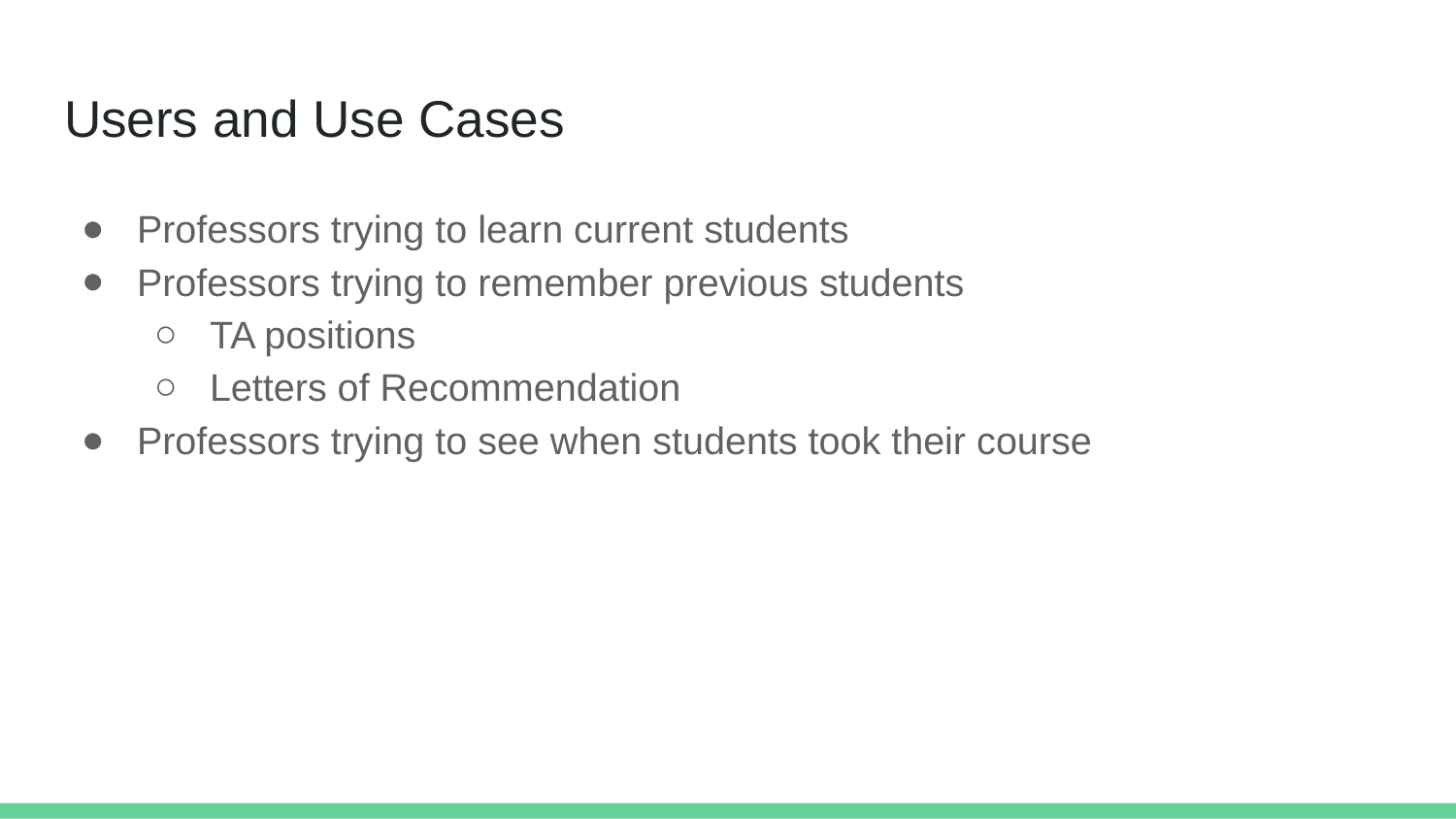

# Users and Use Cases
Professors trying to learn current students
Professors trying to remember previous students
TA positions
Letters of Recommendation
Professors trying to see when students took their course